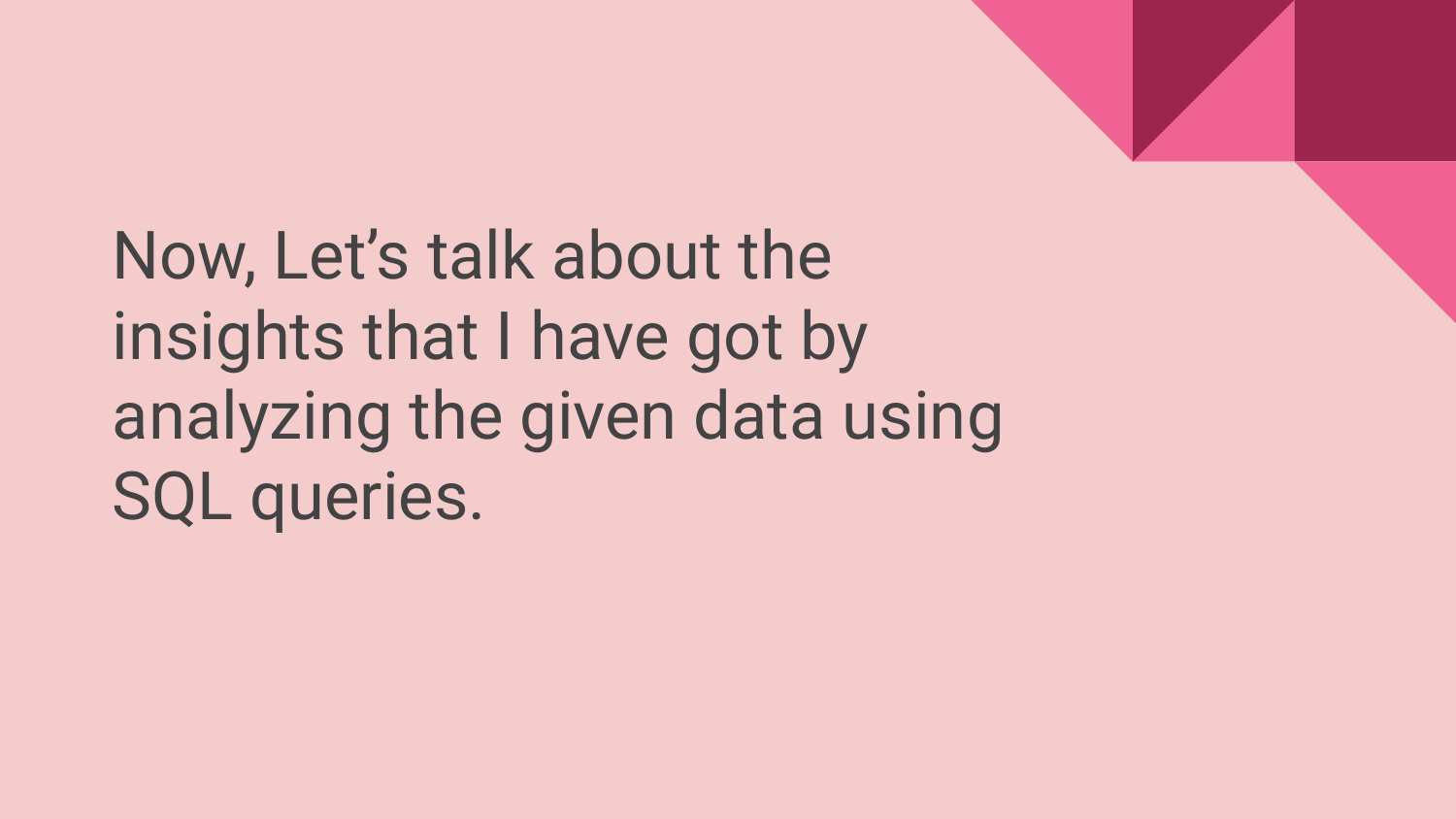

Now, Let’s talk about the insights that I have got by analyzing the given data using SQL queries.